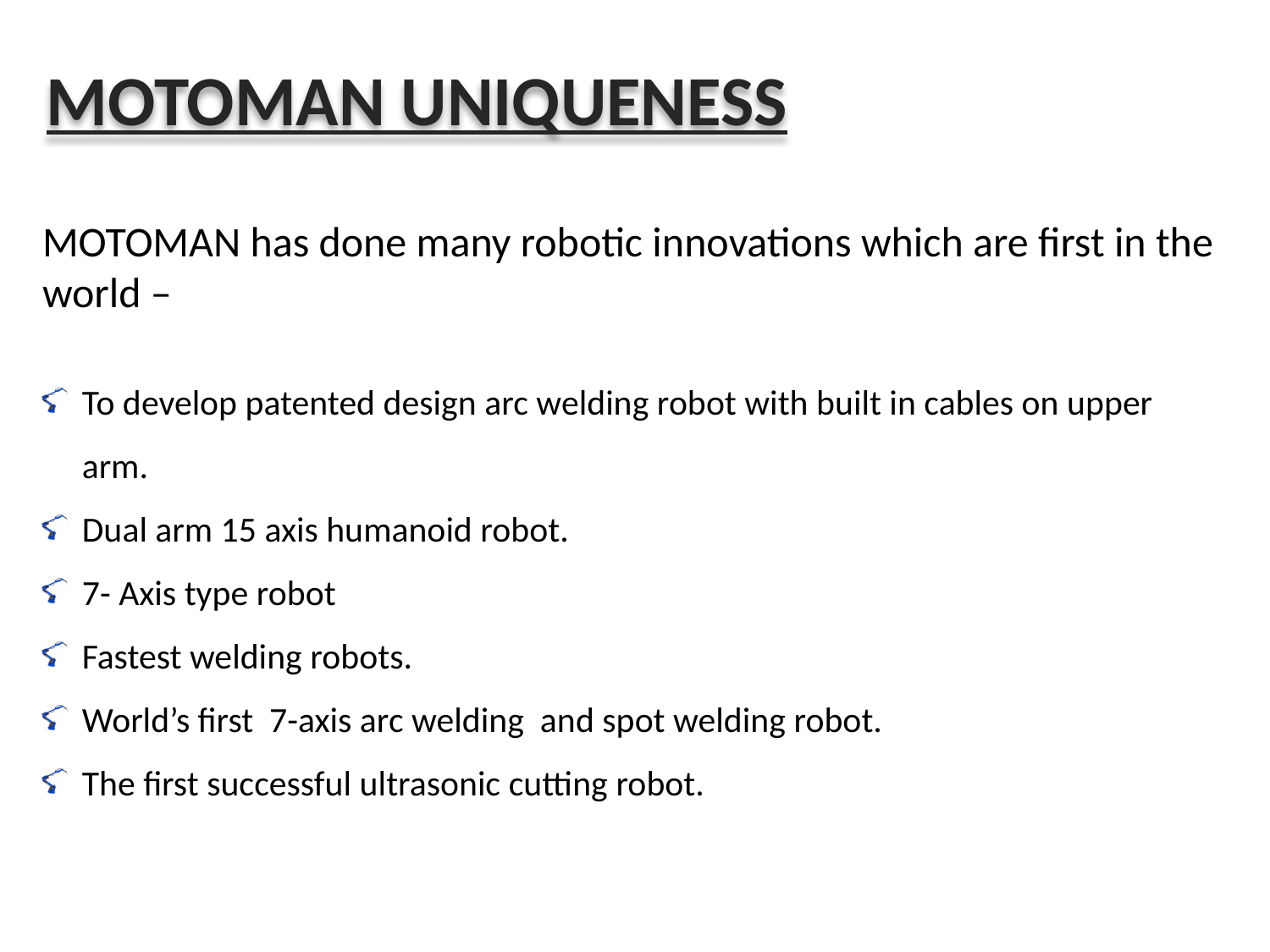

MOTOMAN UNIQUENESS
MOTOMAN has done many robotic innovations which are first in the world –

To develop patented design arc welding robot with built in cables on upper arm.
Dual arm 15 axis humanoid robot.
7- Axis type robot
Fastest welding robots.
World’s first  7-axis arc welding  and spot welding robot.
The first successful ultrasonic cutting robot.